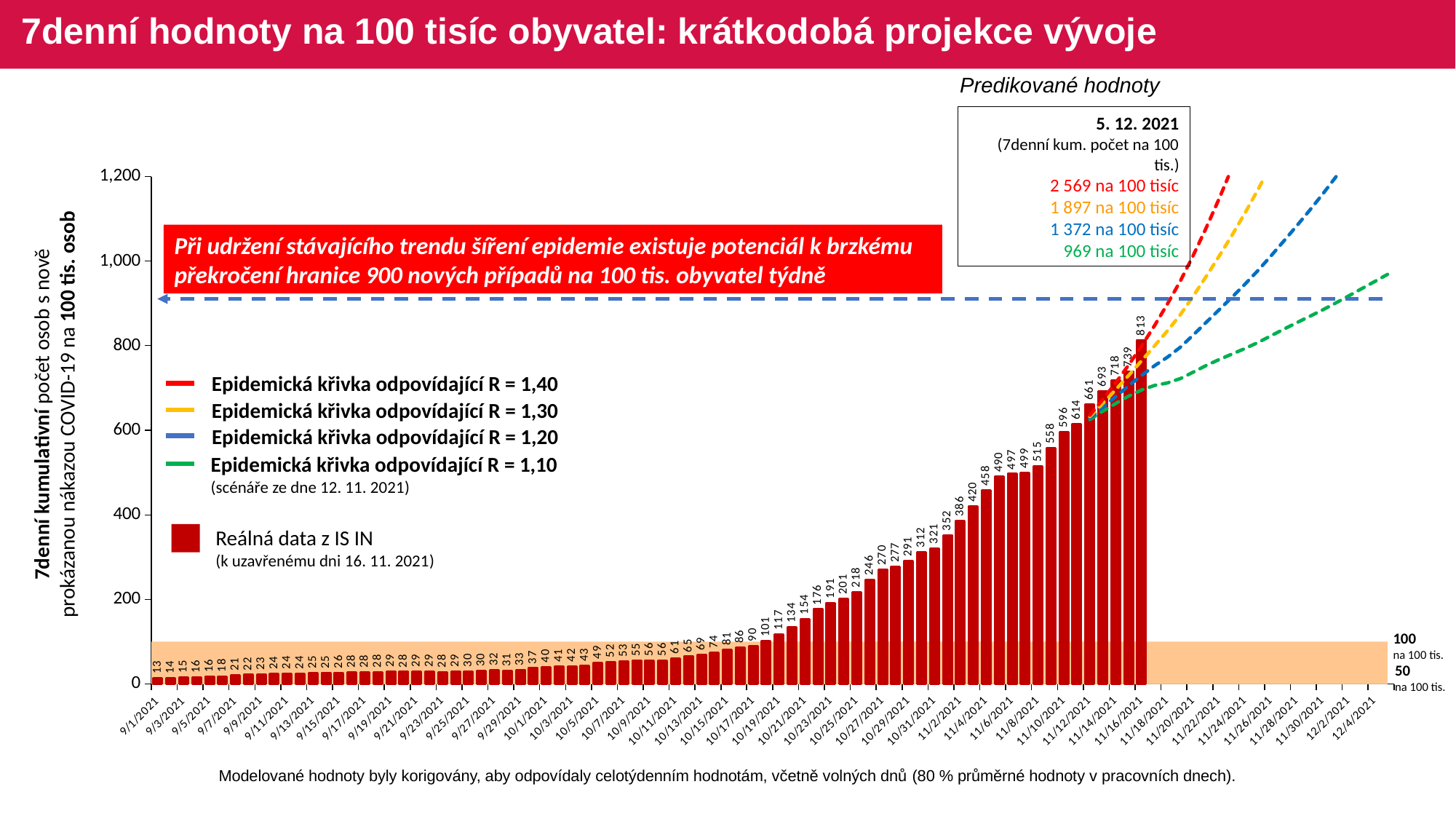

# 7denní hodnoty na 100 tisíc obyvatel: krátkodobá projekce vývoje
Predikované hodnoty

### Chart

| Category | cutoff100 | cutoff50 | Denní počet případů | model | 0,75 | 0,85 | 0,95 | 1,10 |
|---|---|---|---|---|---|---|---|---|
| 44348 | 100.0 | 50.0 | 26.46289490053848 | None | None | None | None | None |
| 44349 | 100.0 | 50.0 | 24.715521543758573 | None | None | None | None | None |
| 44350 | 100.0 | 50.0 | 23.977326382338184 | None | None | None | None | None |
| 44351 | 100.0 | 50.0 | 22.743886365787663 | None | None | None | None | None |
| 44352 | 100.0 | 50.0 | 22.099133629863527 | None | None | None | None | None |
| 44353 | 100.0 | 50.0 | 21.95896999161915 | None | None | None | None | None |
| 44354 | 100.0 | 50.0 | 19.92192511580086 | None | None | None | None | None |
| 44355 | 100.0 | 50.0 | 19.03422207358647 | None | None | None | None | None |
| 44356 | 100.0 | 50.0 | 18.081109333524704 | None | None | None | None | None |
| 44357 | 100.0 | 50.0 | 15.857179606713913 | None | None | None | None | None |
| 44358 | 100.0 | 50.0 | 14.520952922117514 | None | None | None | None | None |
| 44359 | 100.0 | 50.0 | 13.7734135181475 | None | None | None | None | None |
| 44360 | 100.0 | 50.0 | 13.240791692818865 | None | None | None | None | None |
| 44361 | 100.0 | 50.0 | 12.100794101764594 | None | None | None | None | None |
| 44362 | 100.0 | 50.0 | 10.456207413030565 | None | None | None | None | None |
| 44363 | 100.0 | 50.0 | 9.316209821976294 | None | None | None | None | None |
| 44364 | 100.0 | 50.0 | 9.017194060388288 | None | None | None | None | None |
| 44365 | 100.0 | 50.0 | 8.680801328601783 | None | None | None | None | None |
| 44366 | 100.0 | 50.0 | 8.58735890310553 | None | None | None | None | None |
| 44367 | 100.0 | 50.0 | 8.736866783899533 | None | None | None | None | None |
| 44368 | 100.0 | 50.0 | 8.213589201120524 | None | None | None | None | None |
| 44369 | 100.0 | 50.0 | 7.307197673806882 | None | None | None | None | None |
| 44370 | 100.0 | 50.0 | 7.092280095165504 | None | None | None | None | None |
| 44371 | 100.0 | 50.0 | 6.522281299638368 | None | None | None | None | None |
| 44372 | 100.0 | 50.0 | 6.410150389042866 | None | None | None | None | None |
| 44373 | 100.0 | 50.0 | 6.456871601790992 | None | None | None | None | None |
| 44374 | 100.0 | 50.0 | 6.466215844340618 | None | None | None | None | None |
| 44375 | 100.0 | 50.0 | 6.774575848478248 | None | None | None | None | None |
| 44376 | 100.0 | 50.0 | 7.185722520661756 | None | None | None | None | None |
| 44377 | 100.0 | 50.0 | 7.475394039700135 | None | None | None | None | None |
| 44378 | 100.0 | 50.0 | 8.129491018173898 | None | None | None | None | None |
| 44379 | 100.0 | 50.0 | 8.428506779761904 | None | None | None | None | None |
| 44380 | 100.0 | 50.0 | 8.970472847640163 | None | None | None | None | None |
| 44381 | 100.0 | 50.0 | 9.437684975121421 | None | None | None | None | None |
| 44382 | 100.0 | 50.0 | 9.232111639029668 | None | None | None | None | None |
| 44383 | 100.0 | 50.0 | 8.80227648174691 | None | None | None | None | None |
| 44384 | 100.0 | 50.0 | 10.138503166343309 | None | None | None | None | None |
| 44385 | 100.0 | 50.0 | 10.904731055412572 | None | None | None | None | None |
| 44386 | 100.0 | 50.0 | 12.035384403917218 | None | None | None | None | None |
| 44387 | 100.0 | 50.0 | 12.325055922955599 | None | None | None | None | None |
| 44388 | 100.0 | 50.0 | 12.698825624940605 | None | None | None | None | None |
| 44389 | 100.0 | 50.0 | 13.7734135181475 | None | None | None | None | None |
| 44390 | 100.0 | 50.0 | 15.754392938668037 | None | None | None | None | None |
| 44391 | 100.0 | 50.0 | 15.586196572774783 | None | None | None | None | None |
| 44392 | 100.0 | 50.0 | 15.371278994133405 | None | None | None | None | None |
| 44393 | 100.0 | 50.0 | 14.969476564499521 | None | None | None | None | None |
| 44394 | 100.0 | 50.0 | 15.34324626648453 | None | None | None | None | None |
| 44395 | 100.0 | 50.0 | 15.044230504896523 | None | None | None | None | None |
| 44396 | 100.0 | 50.0 | 14.801280198606268 | None | None | None | None | None |
| 44397 | 100.0 | 50.0 | 14.595706862514515 | None | None | None | None | None |
| 44398 | 100.0 | 50.0 | 14.315379586025761 | None | None | None | None | None |
| 44399 | 100.0 | 50.0 | 14.04439655208663 | None | None | None | None | None |
| 44400 | 100.0 | 50.0 | 13.549151696956496 | None | None | None | None | None |
| 44401 | 100.0 | 50.0 | 12.876366233383484 | None | None | None | None | None |
| 44402 | 100.0 | 50.0 | 12.549317744146602 | None | None | None | None | None |
| 44403 | 100.0 | 50.0 | 12.353088650604473 | None | None | None | None | None |
| 44404 | 100.0 | 50.0 | 11.923253493321717 | None | None | None | None | None |
| 44405 | 100.0 | 50.0 | 11.54948379133671 | None | None | None | None | None |
| 44406 | 100.0 | 50.0 | 11.62423773173371 | None | None | None | None | None |
| 44407 | 100.0 | 50.0 | 11.147681361702826 | None | None | None | None | None |
| 44408 | 100.0 | 50.0 | 11.054238936206575 | None | None | None | None | None |
| 44409 | 100.0 | 50.0 | 11.016861966008076 | None | None | None | None | None |
| 44410 | 100.0 | 50.0 | 10.587026808725318 | None | None | None | None | None |
| 44411 | 100.0 | 50.0 | 10.437518927931315 | None | None | None | None | None |
| 44412 | 100.0 | 50.0 | 10.587026808725318 | None | None | None | None | None |
| 44413 | 100.0 | 50.0 | 10.203912864190684 | None | None | None | None | None |
| 44414 | 100.0 | 50.0 | 10.540305595977191 | None | None | None | None | None |
| 44415 | 100.0 | 50.0 | 10.904731055412572 | None | None | None | None | None |
| 44416 | 100.0 | 50.0 | 11.175714089351704 | None | None | None | None | None |
| 44417 | 100.0 | 50.0 | 11.343910455244957 | None | None | None | None | None |
| 44418 | 100.0 | 50.0 | 11.54948379133671 | None | None | None | None | None |
| 44419 | 100.0 | 50.0 | 11.652270459382587 | None | None | None | None | None |
| 44420 | 100.0 | 50.0 | 11.89522076567284 | None | None | None | None | None |
| 44421 | 100.0 | 50.0 | 12.315711680405974 | None | None | None | None | None |
| 44422 | 100.0 | 50.0 | 12.203580769810472 | None | None | None | None | None |
| 44423 | 100.0 | 50.0 | 11.932597735871342 | None | None | None | None | None |
| 44424 | 100.0 | 50.0 | 12.353088650604473 | None | None | None | None | None |
| 44425 | 100.0 | 50.0 | 12.72685835258948 | None | None | None | None | None |
| 44426 | 100.0 | 50.0 | 12.624071684543605 | None | None | None | None | None |
| 44427 | 100.0 | 50.0 | 12.390465620802974 | None | None | None | None | None |
| 44428 | 100.0 | 50.0 | 11.932597735871342 | None | None | None | None | None |
| 44429 | 100.0 | 50.0 | 11.857843795474341 | None | None | None | None | None |
| 44430 | 100.0 | 50.0 | 12.138171071963095 | None | None | None | None | None |
| 44431 | 100.0 | 50.0 | 12.100794101764594 | None | None | None | None | None |
| 44432 | 100.0 | 50.0 | 11.614893489184086 | None | None | None | None | None |
| 44433 | 100.0 | 50.0 | 11.979318948619468 | None | None | None | None | None |
| 44434 | 100.0 | 50.0 | 12.409154105902227 | None | None | None | None | None |
| 44435 | 100.0 | 50.0 | 12.521285016497727 | None | None | None | None | None |
| 44436 | 100.0 | 50.0 | 12.511940773948101 | None | None | None | None | None |
| 44437 | 100.0 | 50.0 | 12.268990467657849 | None | None | None | None | None |
| 44438 | 100.0 | 50.0 | 12.549317744146602 | None | None | None | None | None |
| 44439 | 100.0 | 50.0 | 12.960464416330112 | None | None | None | None | None |
| 44440 | 100.0 | 50.0 | 13.10062805457449 | None | None | None | None | None |
| 44441 | 100.0 | 50.0 | 13.978986854239254 | None | None | None | None | None |
| 44442 | 100.0 | 50.0 | 15.147017172942402 | None | None | None | None | None |
| 44443 | 100.0 | 50.0 | 15.82914687906504 | None | None | None | None | None |
| 44444 | 100.0 | 50.0 | 16.380457189492923 | None | None | None | None | None |
| 44445 | 100.0 | 50.0 | 17.791437814486322 | None | None | None | None | None |
| 44446 | 100.0 | 50.0 | 20.51061239642725 | None | None | None | None | None |
| 44447 | 100.0 | 50.0 | 21.622577259832642 | None | None | None | None | None |
| 44448 | 100.0 | 50.0 | 22.678476667940288 | None | None | None | None | None |
| 44449 | 100.0 | 50.0 | 23.958637897238937 | None | None | None | None | None |
| 44450 | 100.0 | 50.0 | 24.369784569422443 | None | None | None | None | None |
| 44451 | 100.0 | 50.0 | 24.33240759922394 | None | None | None | None | None |
| 44452 | 100.0 | 50.0 | 25.26683185418646 | None | None | None | None | None |
| 44453 | 100.0 | 50.0 | 25.005193062796955 | None | None | None | None | None |
| 44454 | 100.0 | 50.0 | 26.33207550484373 | None | None | None | None | None |
| 44455 | 100.0 | 50.0 | 27.61223673414238 | None | None | None | None | None |
| 44456 | 100.0 | 50.0 | 27.593548249043128 | None | None | None | None | None |
| 44457 | 100.0 | 50.0 | 28.07010461907401 | None | None | None | None | None |
| 44458 | 100.0 | 50.0 | 28.54666098910489 | None | None | None | None | None |
| 44459 | 100.0 | 50.0 | 28.443874321059017 | None | None | None | None | None |
| 44460 | 100.0 | 50.0 | 28.82698826559365 | None | None | None | None | None |
| 44461 | 100.0 | 50.0 | 28.82698826559365 | None | None | None | None | None |
| 44462 | 100.0 | 50.0 | 28.154202802020635 | None | None | None | None | None |
| 44463 | 100.0 | 50.0 | 28.752234325196646 | None | None | None | None | None |
| 44464 | 100.0 | 50.0 | 29.80813373330429 | None | None | None | None | None |
| 44465 | 100.0 | 50.0 | 30.387476771381053 | None | None | None | None | None |
| 44466 | 100.0 | 50.0 | 32.16288285580983 | None | None | None | None | None |
| 44467 | 100.0 | 50.0 | 31.013541022205942 | None | None | None | None | None |
| 44468 | 100.0 | 50.0 | 32.9664877150776 | None | None | None | None | None |
| 44469 | 100.0 | 50.0 | 37.0499217092638 | None | None | None | None | None |
| 44470 | 100.0 | 50.0 | 40.04942356769348 | None | None | None | None | None |
| 44471 | 100.0 | 50.0 | 41.33892903954175 | None | None | None | None | None |
| 44472 | 100.0 | 50.0 | 41.98368177546589 | None | None | None | None | None |
| 44473 | 100.0 | 50.0 | 43.20777754946678 | None | None | None | None | None |
| 44474 | 100.0 | 50.0 | 49.16006005357802 | None | None | None | None | None |
| 44475 | 100.0 | 50.0 | 52.11284069925957 | None | None | None | None | None |
| 44476 | 100.0 | 50.0 | 52.75759343518371 | None | None | None | None | None |
| 44477 | 100.0 | 50.0 | 54.532999519612495 | None | None | None | None | None |
| 44478 | 100.0 | 50.0 | 55.598243170269754 | None | None | None | None | None |
| 44479 | 100.0 | 50.0 | 55.766439536163006 | None | None | None | None | None |
| 44480 | 100.0 | 50.0 | 60.82167475551023 | None | None | None | None | None |
| 44481 | 100.0 | 50.0 | 64.53133904771141 | None | None | None | None | None |
| 44482 | 100.0 | 50.0 | 68.74559243759236 | None | None | None | None | None |
| 44483 | 100.0 | 50.0 | 73.89427008243584 | None | None | None | None | None |
| 44484 | 100.0 | 50.0 | 81.05195987544872 | None | None | None | None | None |
| 44485 | 100.0 | 50.0 | 85.64932720986431 | None | None | None | None | None |
| 44486 | 100.0 | 50.0 | 89.93833454014225 | None | None | None | None | None |
| 44487 | 100.0 | 50.0 | 101.02060620399772 | None | None | None | None | None |
| 44488 | 100.0 | 50.0 | 117.29827672544477 | None | None | None | None | None |
| 44489 | 100.0 | 50.0 | 133.92168422122793 | None | None | None | None | None |
| 44490 | 100.0 | 50.0 | 153.57262630308966 | None | None | None | None | None |
| 44491 | 100.0 | 50.0 | 176.4940532773202 | None | None | None | None | None |
| 44492 | 100.0 | 50.0 | 191.42615287162124 | None | None | None | None | None |
| 44493 | 100.0 | 50.0 | 201.16285360833064 | None | None | None | None | None |
| 44494 | 100.0 | 50.0 | 217.54331079782358 | None | None | None | None | None |
| 44495 | 100.0 | 50.0 | 245.93111966358484 | None | None | None | None | None |
| 44496 | 100.0 | 50.0 | 269.91779028847264 | None | None | None | None | None |
| 44497 | 100.0 | 50.0 | 276.55220249870655 | None | None | None | None | None |
| 44498 | 100.0 | 50.0 | 290.6620087486405 | None | None | None | None | None |
| 44499 | 100.0 | 50.0 | 312.16311085532806 | None | None | None | None | None |
| 44500 | 100.0 | 50.0 | 320.8999776392276 | None | None | None | None | None |
| 44501 | 100.0 | 50.0 | 351.87614169123503 | None | None | None | None | None |
| 44502 | 100.0 | 50.0 | 385.7209882059774 | None | None | None | None | None |
| 44503 | 100.0 | 50.0 | 419.55649047817013 | None | None | None | None | None |
| 44504 | 100.0 | 50.0 | 457.73706553593854 | None | None | None | None | None |
| 44505 | 100.0 | 50.0 | 490.3858490043289 | None | None | None | None | None |
| 44506 | 100.0 | 50.0 | 496.74927818062366 | None | None | None | None | None |
| 44507 | 100.0 | 50.0 | 498.93583093723595 | None | None | None | None | None |
| 44508 | 100.0 | 50.0 | 514.5033390249115 | None | None | None | None | None |
| 44509 | 100.0 | 50.0 | 557.9447226381188 | None | None | None | None | None |
| 44510 | 100.0 | 50.0 | 595.7702164790015 | None | None | None | None | None |
| 44511 | 100.0 | 50.0 | 614.2250955145113 | None | None | None | None | None |
| 44512 | 100.0 | 50.0 | 660.8528658371408 | None | 625.065507831744 | 628.5991261004957 | 632.1404428839944 | 635.6740611527462 |
| 44513 | 100.0 | 50.0 | 692.9223062674545 | None | 645.2330729849393 | 654.4091197325708 | 663.5853816680542 | 672.7614284156856 |
| 44514 | 100.0 | 50.0 | 717.740614479259 | None | 663.3846511103175 | 679.692308388947 | 696.0151475092183 | 712.3228047878475 |
| 44515 | 100.0 | 50.0 | 739.1389299179006 | None | 680.7547277097995 | 705.3090112267917 | 729.8784765854256 | 754.4327601024174 |
| 44516 | 100.0 | 50.0 | 813.1546751534815 | None | 695.4264469110768 | 729.9111052178213 | 764.5830618847941 | 799.4119532287118 |
| 44517 | 100.0 | 50.0 | None | None | 706.1408400450512 | 752.6287546914815 | 799.7754172925294 | 847.5205308573308 |
| 44518 | 100.0 | 50.0 | None | None | 712.0128895995266 | 772.8912418651689 | 835.2440247169907 | 899.0034578372332 |
| 44519 | 100.0 | 50.0 | None | None | 722.3430952000291 | 796.7049145562991 | 873.760731594793 | 953.4506797003503 |
| 44520 | 100.0 | 50.0 | None | None | 737.6839153349143 | 825.6504229864142 | 917.9123602756821 | 1014.4248272413473 |
| 44521 | 100.0 | 50.0 | None | None | 753.3390351993922 | 855.6136638742582 | 964.2566037368255 | 1079.2753381139887 |
| 44522 | 100.0 | 50.0 | None | None | 767.3852397814309 | 885.2775716862997 | 1012.2546624417782 | 1148.3913453168177 |
| 44523 | 100.0 | 50.0 | None | None | 780.5184784822716 | 915.1435293245077 | 1062.2208361201335 | 1222.0048319835812 |
| 44524 | 100.0 | 50.0 | None | None | 793.6741671637975 | 945.9074861901238 | 1114.5816744049098 | 1300.295397959761 |
| 44525 | 100.0 | 50.0 | None | None | 807.7652717072066 | 978.2354583768087 | 1169.8011435636015 | 1383.4950263791038 |
| 44526 | 100.0 | 50.0 | None | None | 823.5027081675303 | 1012.6437954403217 | 1228.2085099795909 | 1471.8581503560426 |
| 44527 | 100.0 | 50.0 | None | None | 839.35239453128 | 1048.0773482884588 | 1289.414640654335 | 1565.8637028118608 |
| 44528 | 100.0 | 50.0 | None | None | 854.6557980316896 | 1084.1095672882013 | 1353.307285684408 | 1665.9232667257872 |
| 44529 | 100.0 | 50.0 | None | None | 869.5700685335562 | 1120.8751523236604 | 1420.0884948959765 | 1772.4110084425752 |
| 44530 | 100.0 | 50.0 | None | None | 884.9707552836019 | 1159.0625694691817 | 1490.2596511910099 | 1885.618777711133 |
| 44531 | 100.0 | 50.0 | None | None | 901.1272580500492 | 1198.9262518391981 | 1564.097637664625 | 2005.9806074913733 |
| 44532 | 100.0 | 50.0 | None | None | 917.897393621892 | 1240.3838828378632 | 1641.6772875857737 | 2133.952980723896 |
| 44533 | 100.0 | 50.0 | None | None | 934.8845456736915 | 1283.1735460238501 | 1723.02105093514 | 2270.074696945145 |
| 44534 | 100.0 | 50.0 | None | None | 951.7893811296453 | 1327.093191570992 | 1808.196277654781 | 2414.8920390184608 |
| 44535 | 100.0 | 50.0 | None | None | 968.7840165083403 | 1372.3373859785606 | 1897.4648841860221 | 2568.928839826498 |
5. 12. 2021
(7denní kum. počet na 100 tis.)
2 569 na 100 tisíc
1 897 na 100 tisíc
1 372 na 100 tisíc
969 na 100 tisíc
Při udržení stávajícího trendu šíření epidemie existuje potenciál k brzkému překročení hranice 900 nových případů na 100 tis. obyvatel týdně
Epidemická křivka odpovídající R = 1,40
7denní kumulativní počet osob s nově prokázanou nákazou COVID-19 na 100 tis. osob
Epidemická křivka odpovídající R = 1,30
Epidemická křivka odpovídající R = 1,20
Epidemická křivka odpovídající R = 1,10
(scénáře ze dne 12. 11. 2021)
Reálná data z IS IN
(k uzavřenému dni 16. 11. 2021)

100
na 100 tis.
50
na 100 tis.
Modelované hodnoty byly korigovány, aby odpovídaly celotýdenním hodnotám, včetně volných dnů (80 % průměrné hodnoty v pracovních dnech).